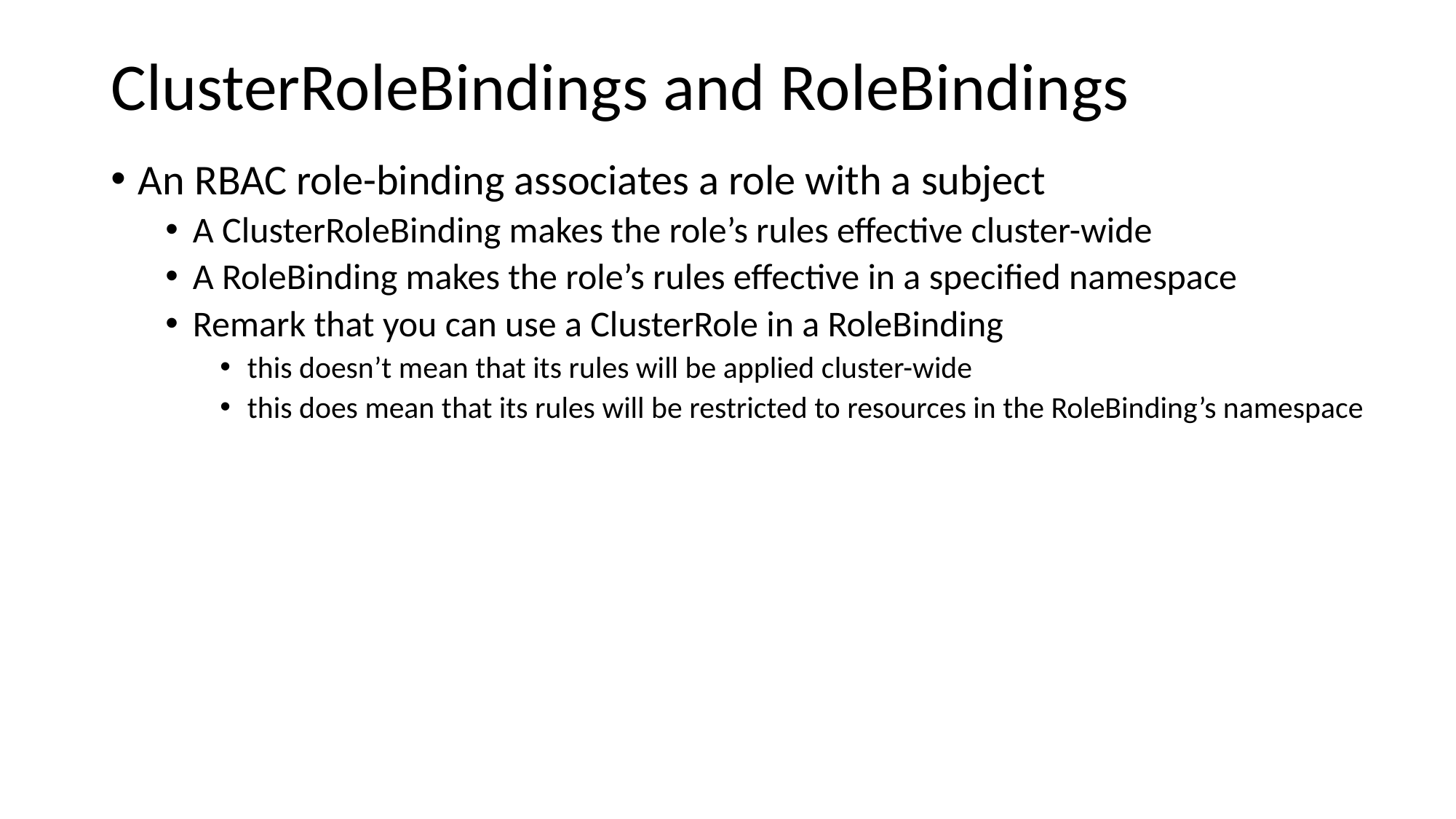

# ClusterRoleBindings and RoleBindings
An RBAC role-binding associates a role with a subject
A ClusterRoleBinding makes the role’s rules effective cluster-wide
A RoleBinding makes the role’s rules effective in a specified namespace
Remark that you can use a ClusterRole in a RoleBinding
this doesn’t mean that its rules will be applied cluster-wide
this does mean that its rules will be restricted to resources in the RoleBinding’s namespace